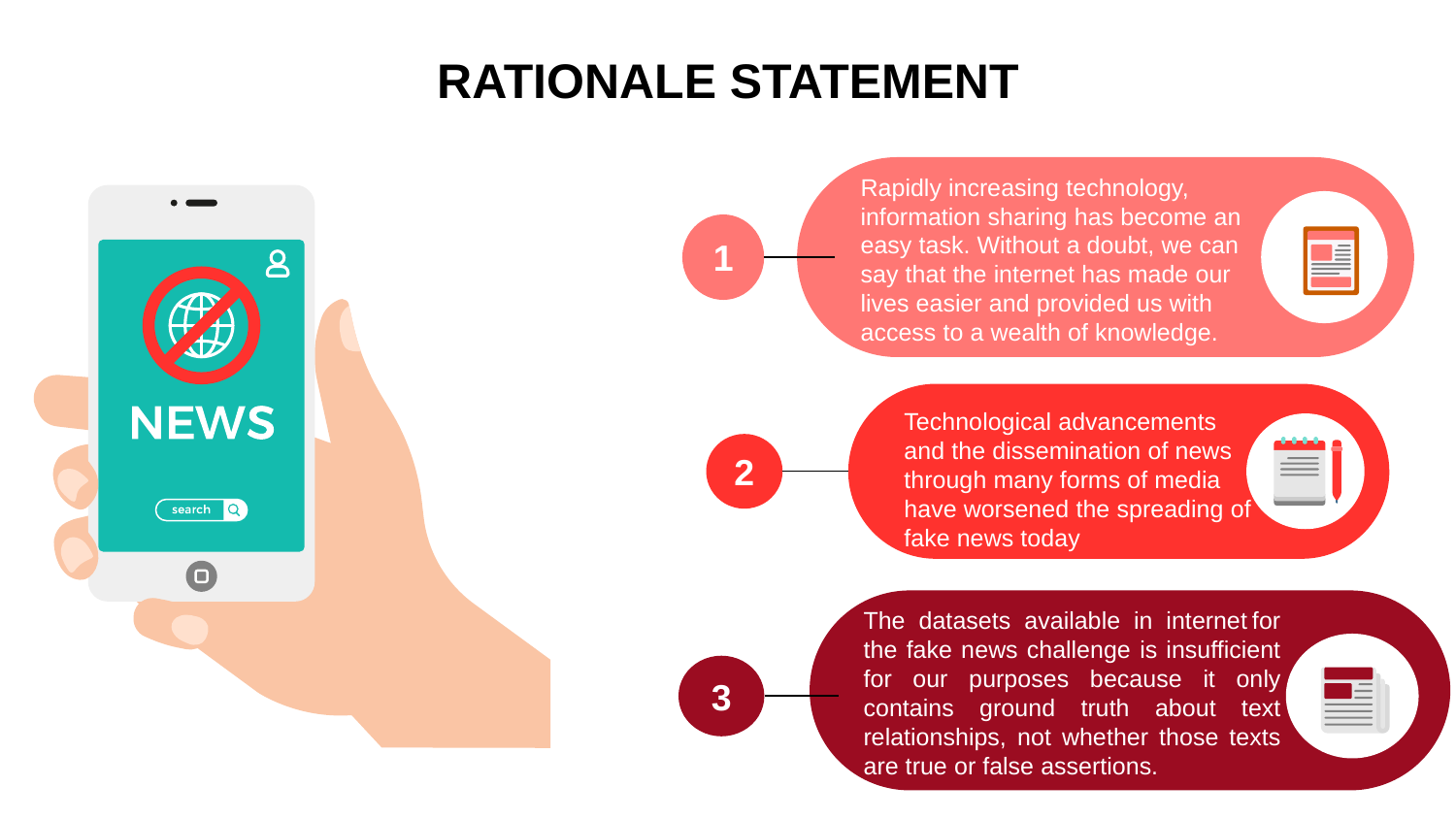

# RATIONALE STATEMENT

Rapidly increasing technology, information sharing has become an easy task. Without a doubt, we can say that the internet has made our lives easier and provided us with access to a wealth of knowledge.

1

Technological advancements and the dissemination of news through many forms of media have worsened the spreading of fake news today

2

The datasets available in internet for the fake news challenge is insufficient for our purposes because it only contains ground truth about text relationships, not whether those texts are true or false assertions.

3